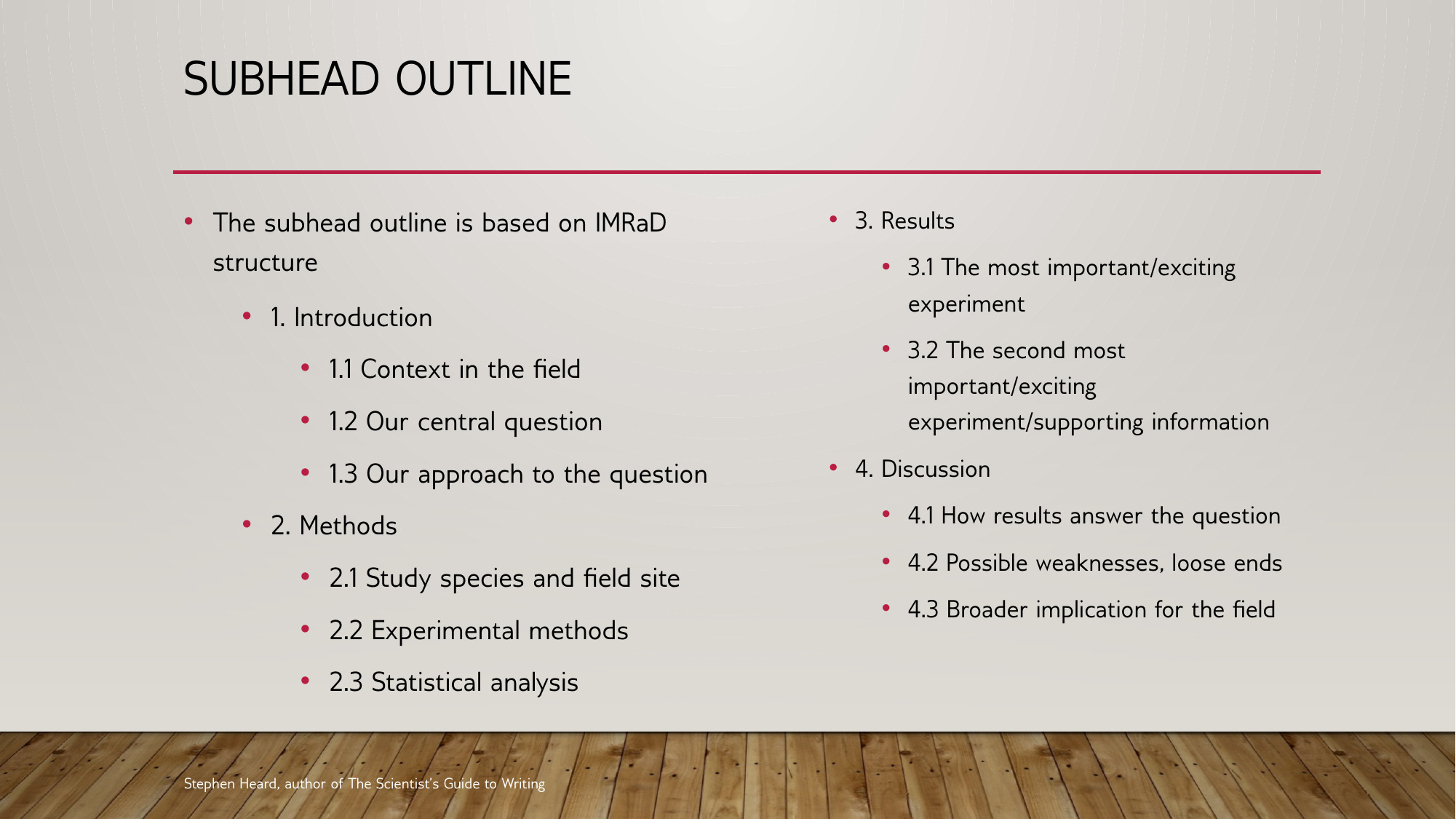

# subhead outline
The subhead outline is based on IMRaD structure
1. Introduction
1.1 Context in the field
1.2 Our central question
1.3 Our approach to the question
2. Methods
2.1 Study species and field site
2.2 Experimental methods
2.3 Statistical analysis
3. Results
3.1 The most important/exciting experiment
3.2 The second most important/exciting experiment/supporting information
4. Discussion
4.1 How results answer the question
4.2 Possible weaknesses, loose ends
4.3 Broader implication for the field
Stephen Heard, author of The Scientist’s Guide to Writing